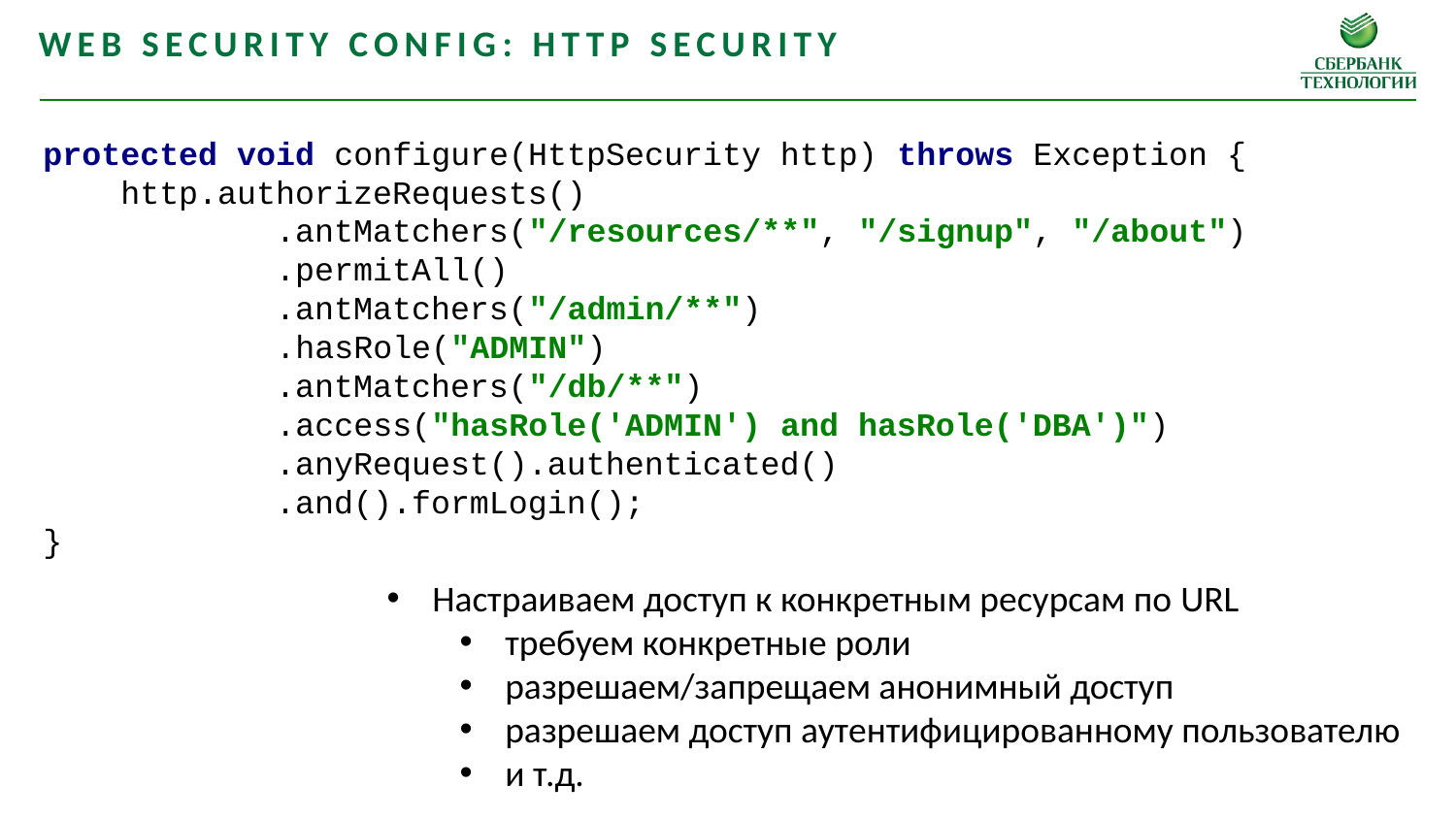

Web Security Config: Http Security
protected void configure(HttpSecurity http) throws Exception {
    http.authorizeRequests()
            .antMatchers("/resources/**", "/signup", "/about")
            .permitAll()
            .antMatchers("/admin/**")
            .hasRole("ADMIN")
            .antMatchers("/db/**")
            .access("hasRole('ADMIN') and hasRole('DBA')")
            .anyRequest().authenticated()
            .and().formLogin();
}
Настраиваем доступ к конкретным ресурсам по URL
требуем конкретные роли
разрешаем/запрещаем анонимный доступ
разрешаем доступ аутентифицированному пользователю
и т.д.